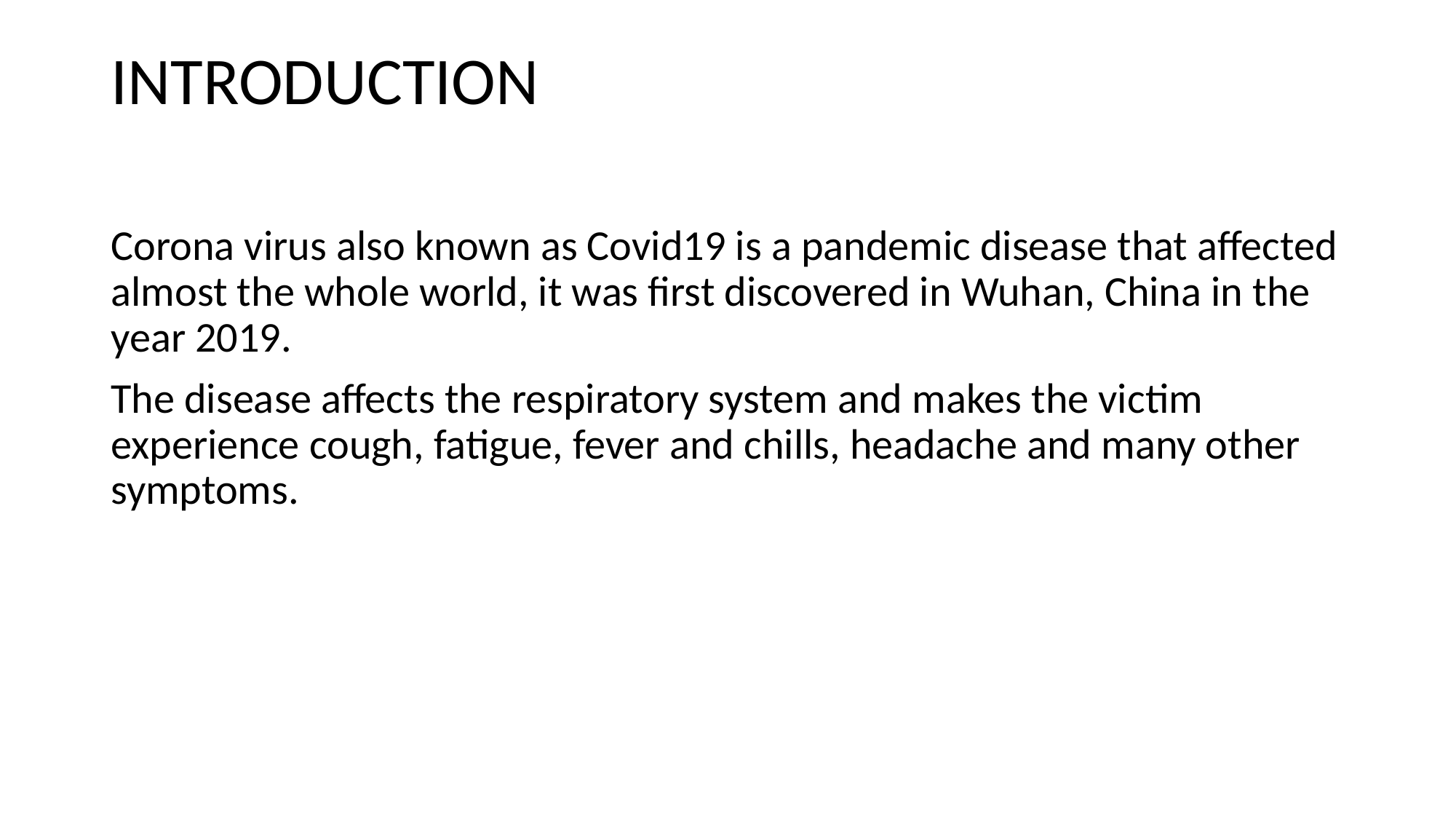

# INTRODUCTION
Corona virus also known as Covid19 is a pandemic disease that affected almost the whole world, it was first discovered in Wuhan, China in the year 2019.
The disease affects the respiratory system and makes the victim experience cough, fatigue, fever and chills, headache and many other symptoms.